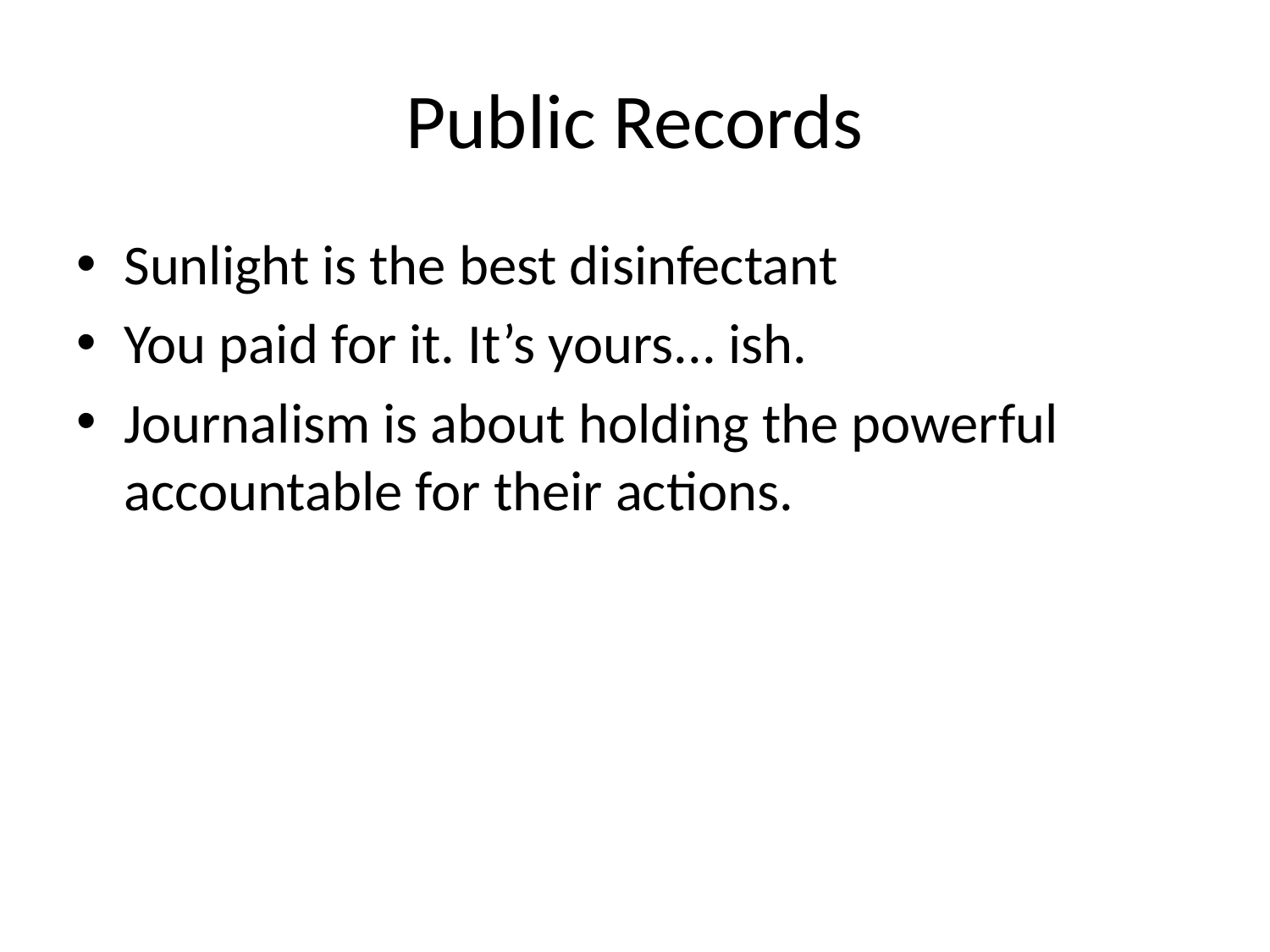

# Public Records
Sunlight is the best disinfectant
You paid for it. It’s yours... ish.
Journalism is about holding the powerful accountable for their actions.